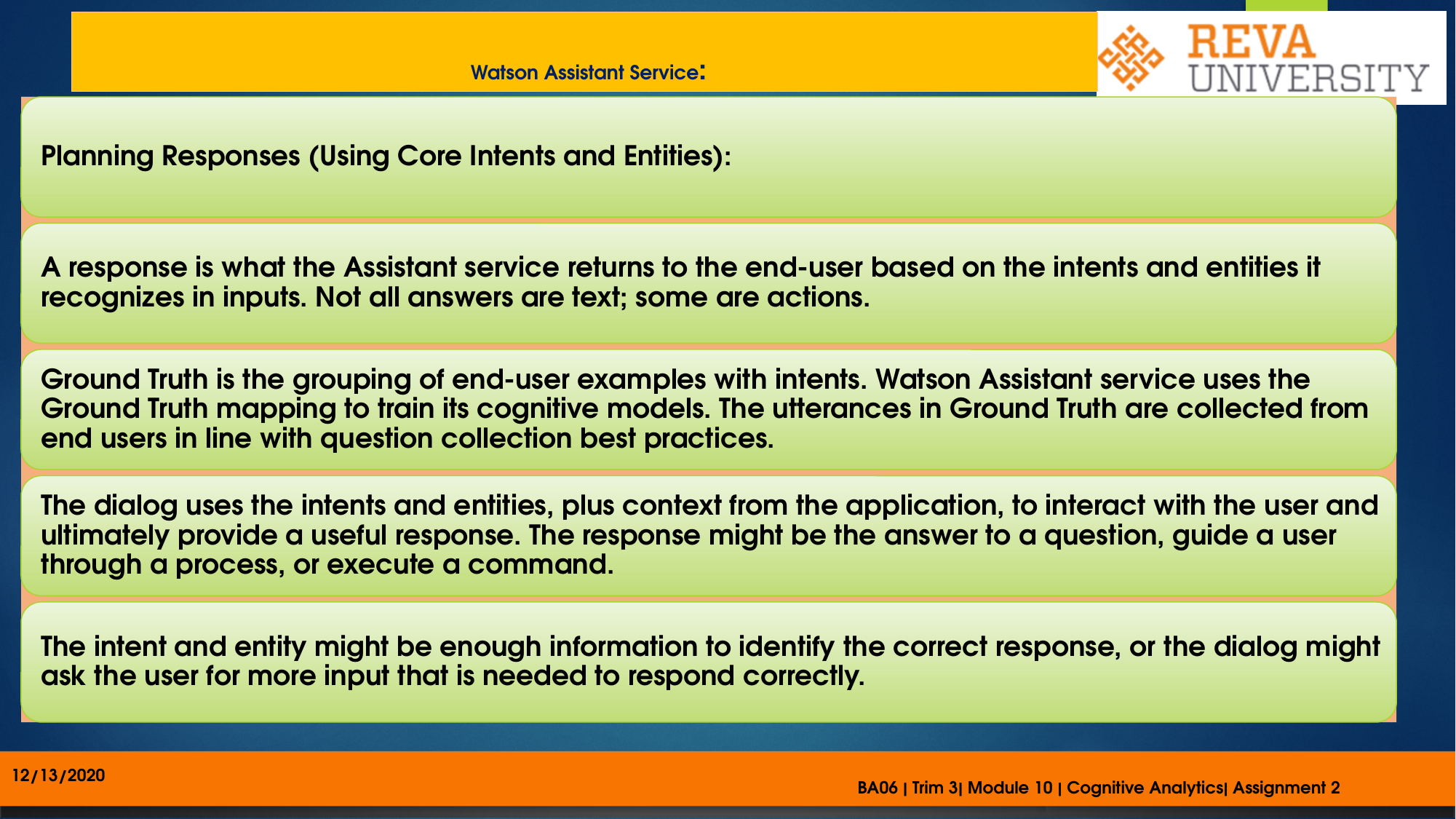

Watson Assistant Service:
Planning Responses (Using Core Intents and Entities):
A response is what the Assistant service returns to the end-user based on the intents and entities it recognizes in inputs. Not all answers are text; some are actions.
Ground Truth is the grouping of end-user examples with intents. Watson Assistant service uses the Ground Truth mapping to train its cognitive models. The utterances in Ground Truth are collected from end users in line with question collection best practices.
The dialog uses the intents and entities, plus context from the application, to interact with the user and ultimately provide a useful response. The response might be the answer to a question, guide a user through a process, or execute a command.
The intent and entity might be enough information to identify the correct response, or the dialog might ask the user for more input that is needed to respond correctly.
12/13/2020
BA06 | Trim 3| Module 10 | Cognitive Analytics| Assignment 2